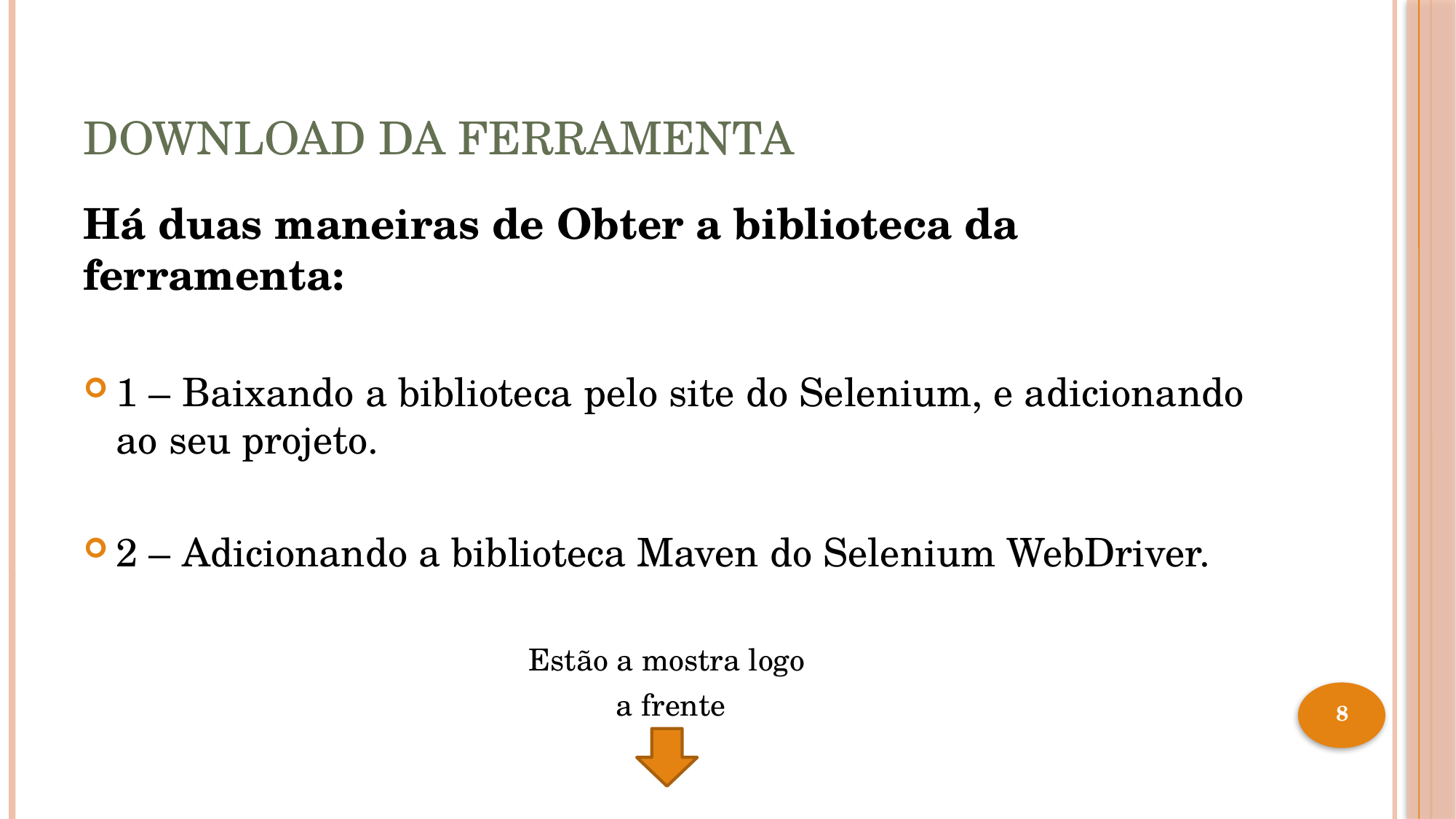

# Download da ferramenta
Há duas maneiras de Obter a biblioteca da ferramenta:

1 – Baixando a biblioteca pelo site do Selenium, e adicionando ao seu projeto.

2 – Adicionando a biblioteca Maven do Selenium WebDriver.

Estão a mostra logo
 a frente
8